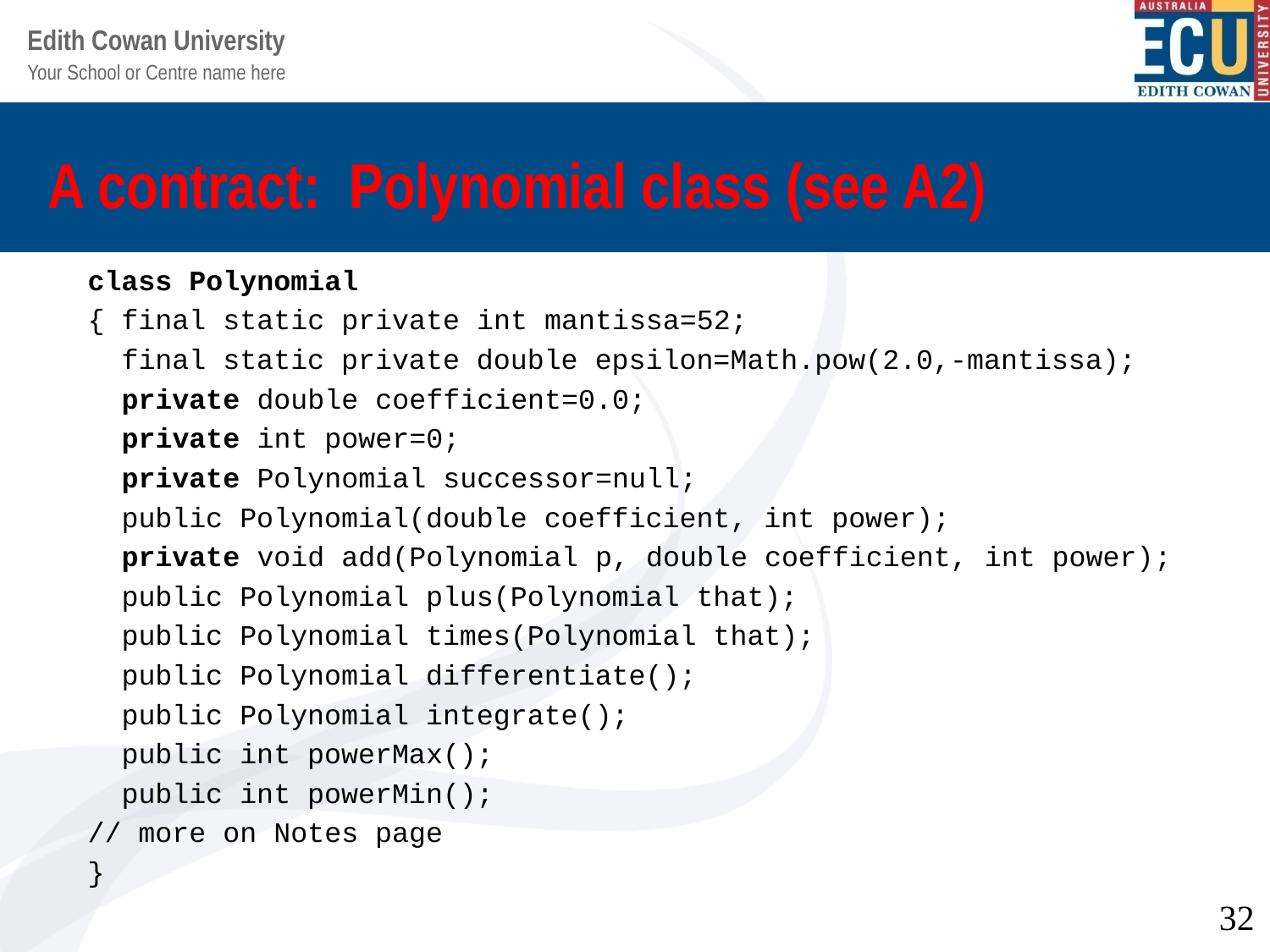

# A contract:  Polynomial class (see A2)
class Polynomial
{ final static private int mantissa=52;
  final static private double epsilon=Math.pow(2.0,-mantissa);
  private double coefficient=0.0;
  private int power=0;
  private Polynomial successor=null;
  public Polynomial(double coefficient, int power);
  private void add(Polynomial p, double coefficient, int power);
  public Polynomial plus(Polynomial that);
  public Polynomial times(Polynomial that);
  public Polynomial differentiate();
  public Polynomial integrate();
  public int powerMax();
  public int powerMin();
// more on Notes page
}
32